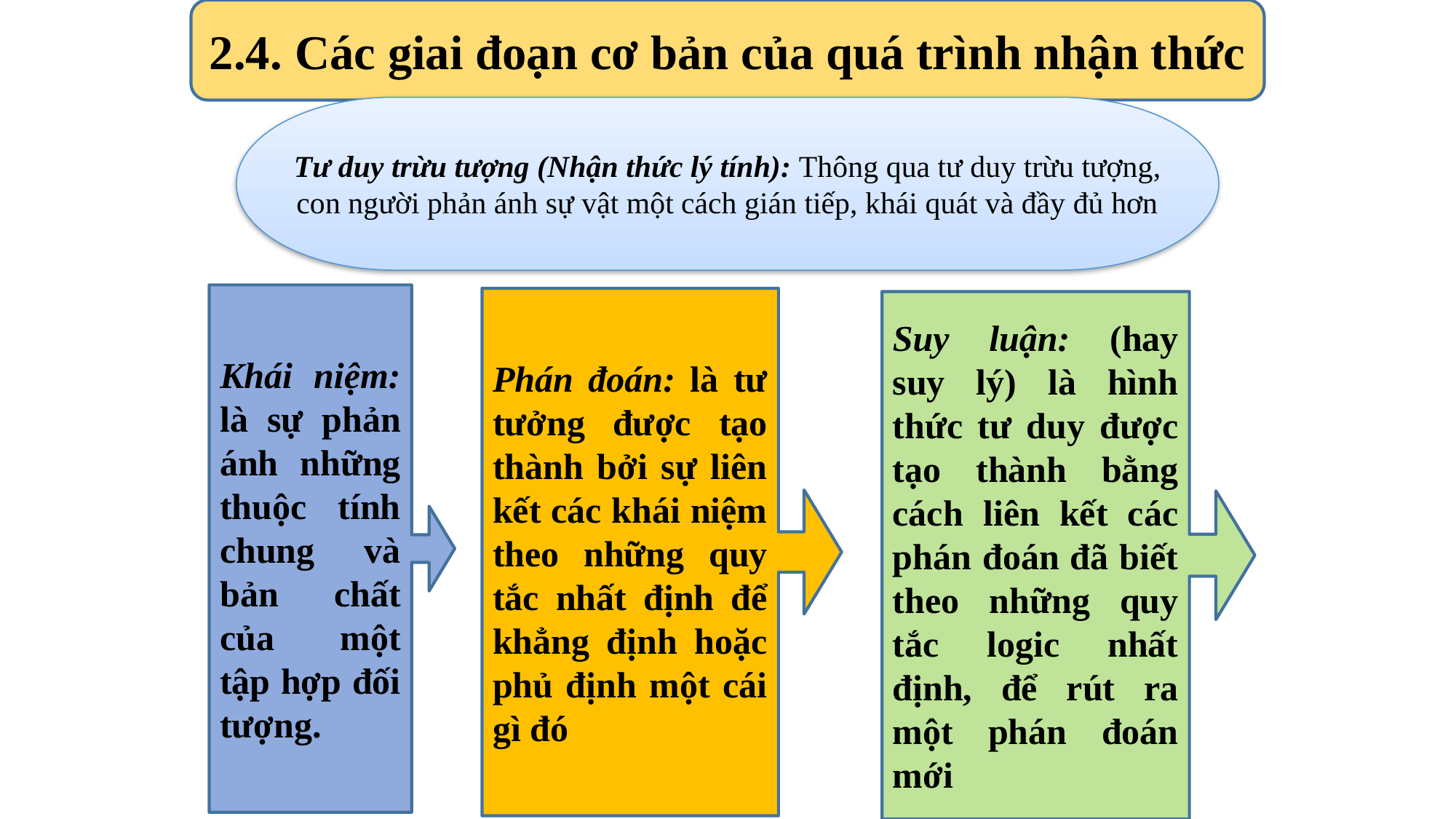

2.4. Các giai đoạn cơ bản của quá trình nhận thức

Tư duy trừu tượng (Nhận thức lý tính): Thông qua tư duy trừu tượng, con người phản ánh sự vật một cách gián tiếp, khái quát và đầy đủ hơn

Khái niệm: là sự phản ánh những thuộc tính chung và bản chất của một tập hợp đối tượng.
Phán đoán: là tư tưởng được tạo thành bởi sự liên kết các khái niệm theo những quy tắc nhất định để khẳng định hoặc phủ định một cái gì đó
Suy luận: (hay suy lý) là hình thức tư duy được tạo thành bằng cách liên kết các phán đoán đã biết theo những quy tắc logic nhất định, để rút ra một phán đoán mới